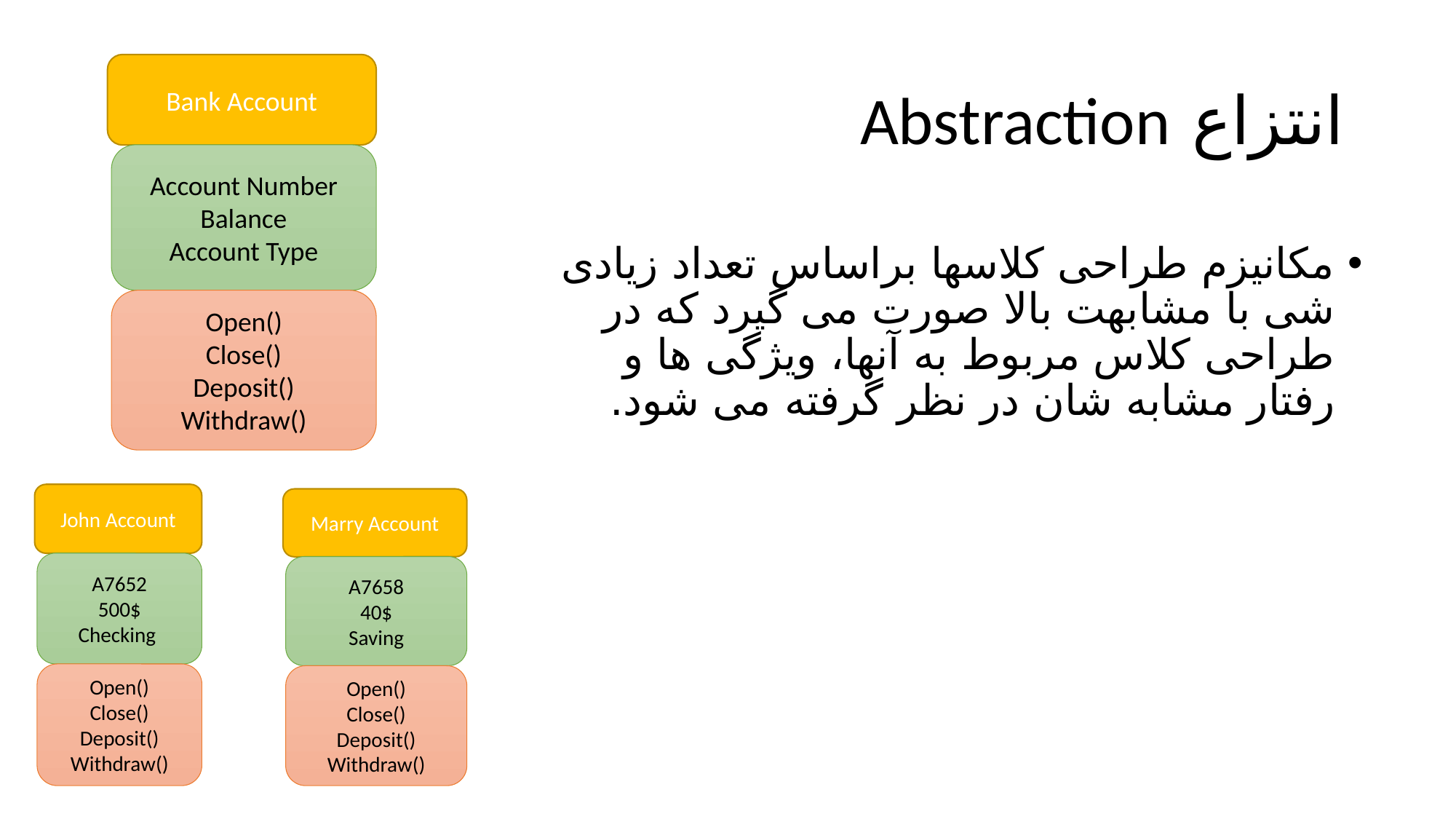

# انتزاع Abstraction
Bank Account
Account Number
Balance
Account Type
Open()
Close()
Deposit()
Withdraw()

مکانیزم طراحی کلاسها براساس تعداد زیادی شی با مشابهت بالا صورت می گیرد که در طراحی کلاس مربوط به آنها، ویژگی ها و رفتار مشابه شان در نظر گرفته می شود.

John Account
A7652
500$
Checking
Open()
Close()
Deposit()
Withdraw()
Marry Account
A7658
40$
Saving
Open()
Close()
Deposit()
Withdraw()